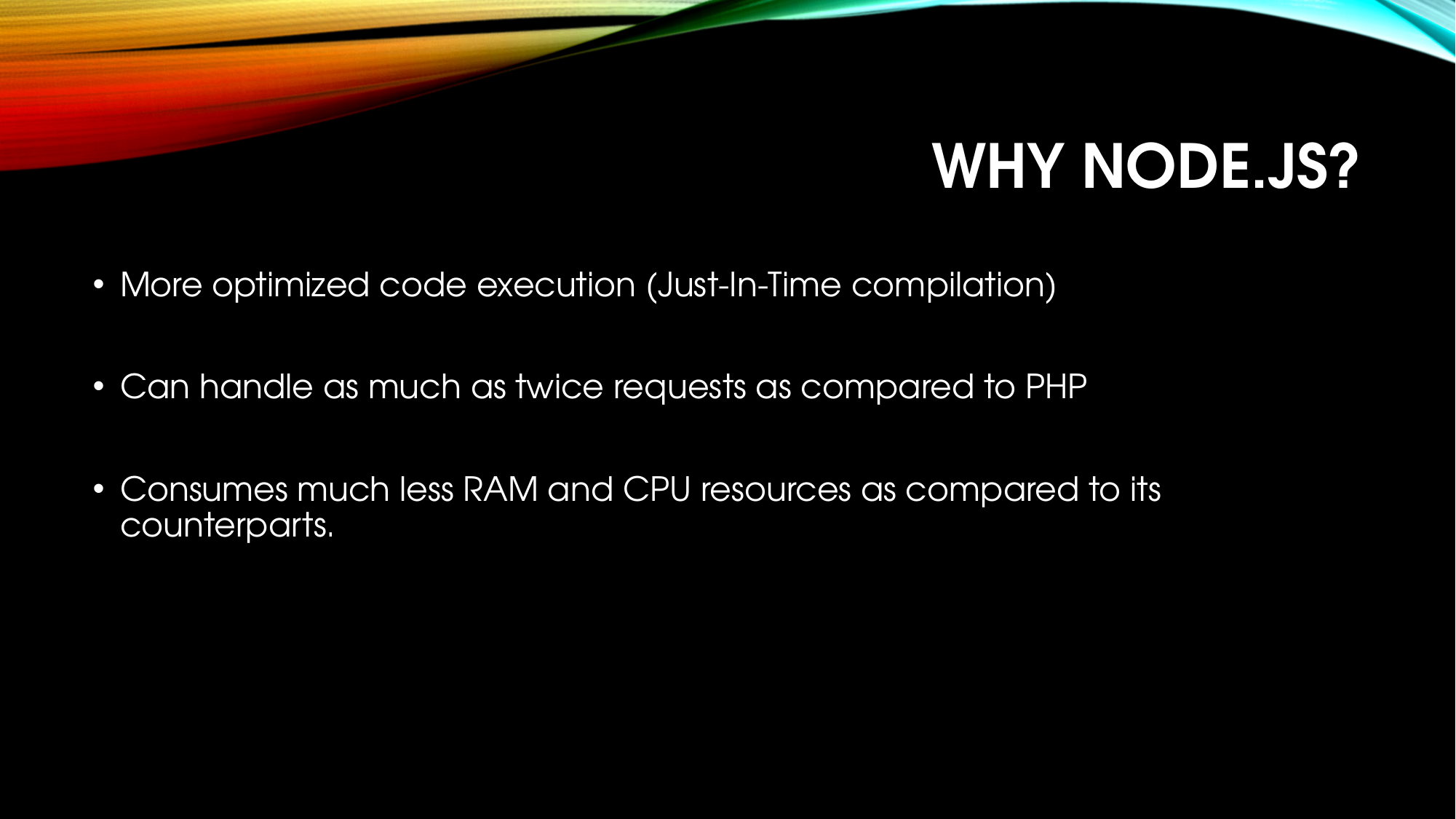

# Why Node.js?
More optimized code execution (Just-In-Time compilation)

Can handle as much as twice requests as compared to PHP

Consumes much less RAM and CPU resources as compared to its counterparts.